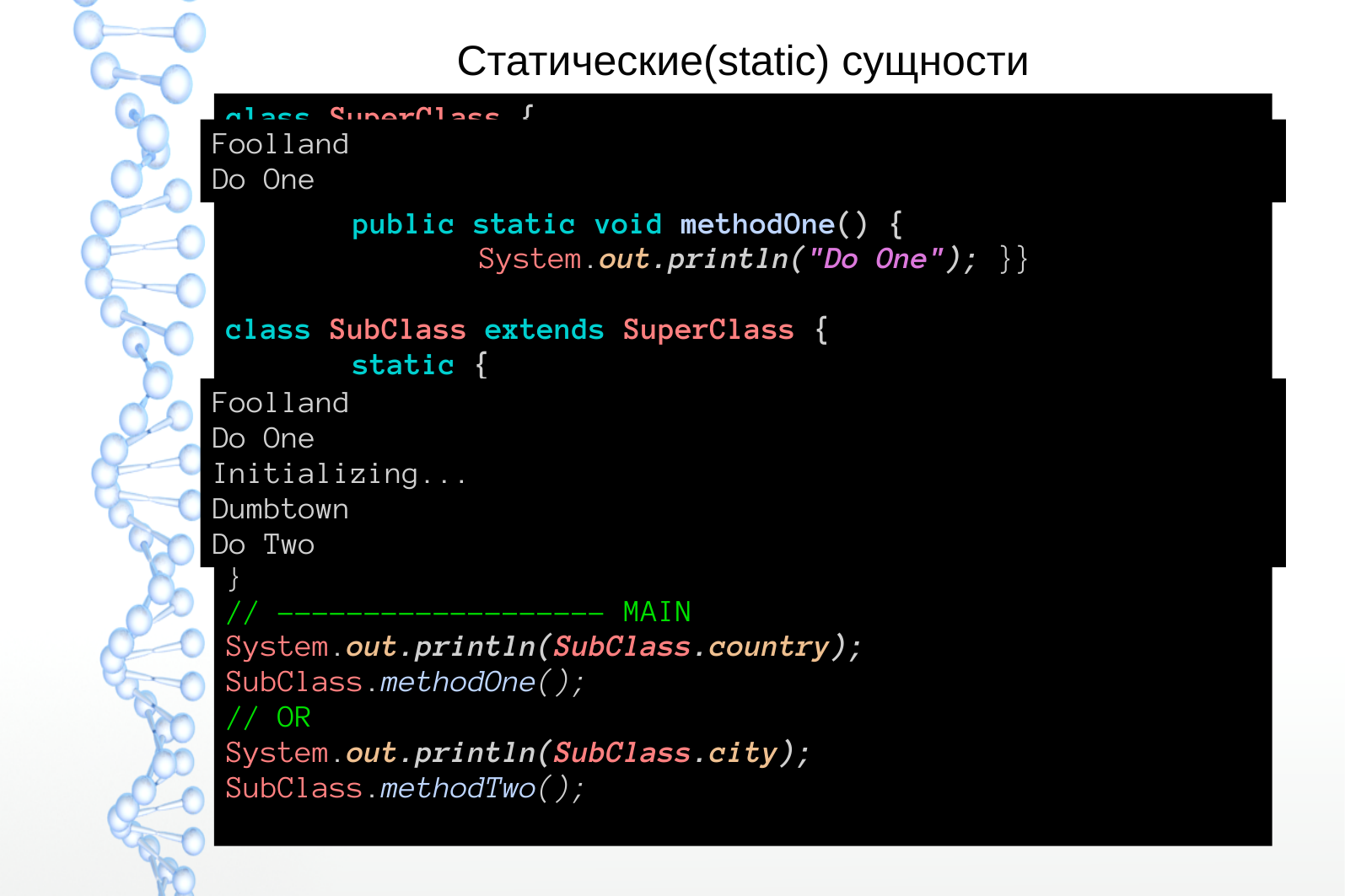

# Статические(static) сущности
class SuperClass {
	public static String country = "Foolland";

	public static void methodOne() {
		System.out.println("Do One"); }}

class SubClass extends SuperClass {
	static {
		System.out.println("Initializing..."); }
	public static String city = "Dumbtown";

	public static void methodTwo() {
		System.out.println("Do Two");}
}
// ------------------- MAIN
System.out.println(SubClass.country);
SubClass.methodOne();
// OR
System.out.println(SubClass.city);
SubClass.methodTwo();

Foolland
Do One
Foolland
Do One
Initializing...
Dumbtown
Do Two